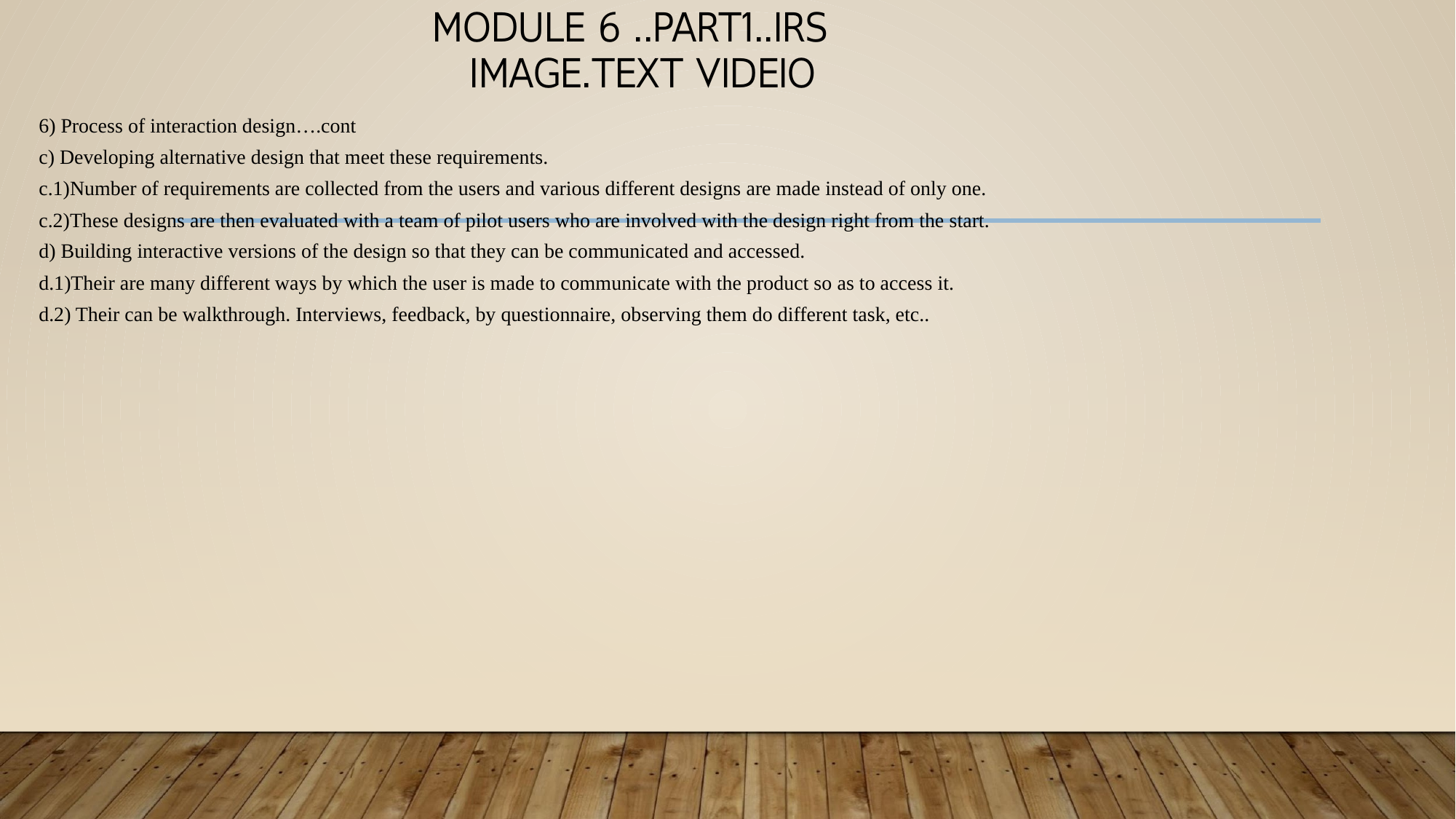

# MODULE 6 ..PART1..IRS IMAGE.TEXT VIDEIO
6) Process of interaction design….cont
c) Developing alternative design that meet these requirements.
c.1)Number of requirements are collected from the users and various different designs are made instead of only one.
c.2)These designs are then evaluated with a team of pilot users who are involved with the design right from the start.
d) Building interactive versions of the design so that they can be communicated and accessed.
d.1)Their are many different ways by which the user is made to communicate with the product so as to access it.
d.2) Their can be walkthrough. Interviews, feedback, by questionnaire, observing them do different task, etc..